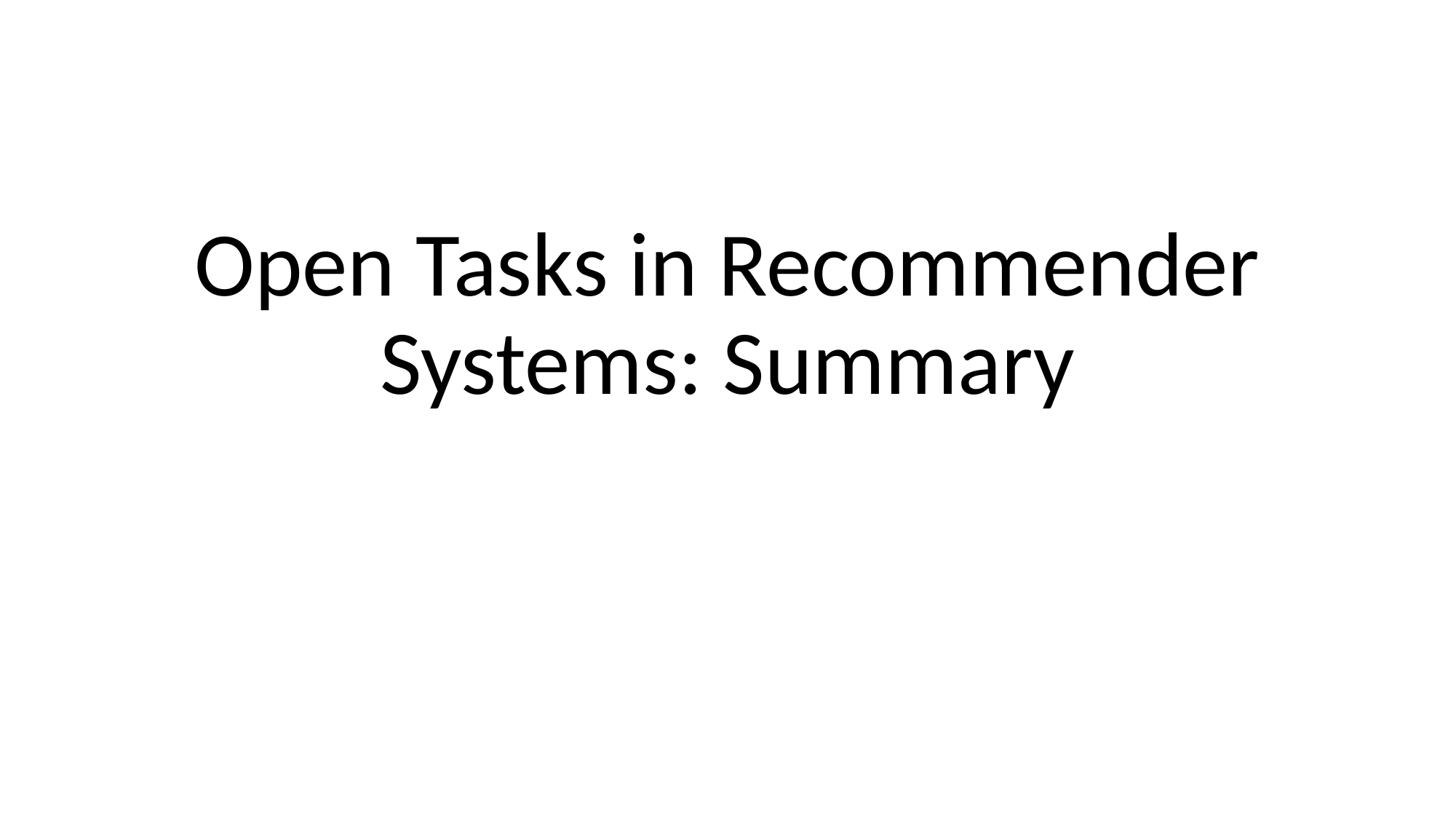

# Open Tasks in Recommender Systems: Summary